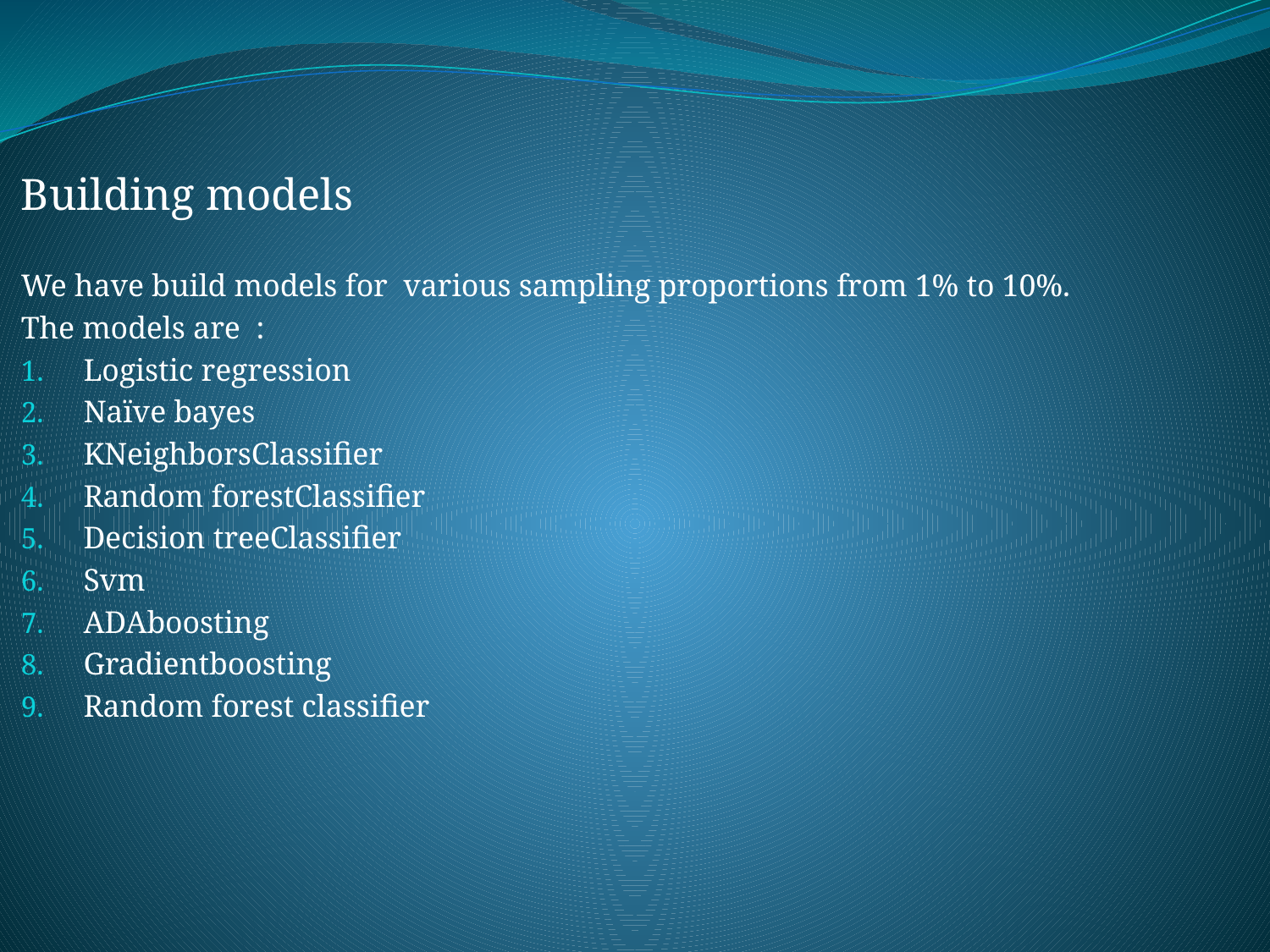

Building models

We have build models for  various sampling proportions from 1% to 10%.
The models are  :
Logistic regression
Naïve bayes
KNeighborsClassifier
Random forestClassifier
Decision treeClassifier
Svm
ADAboosting
Gradientboosting
Random forest classifier